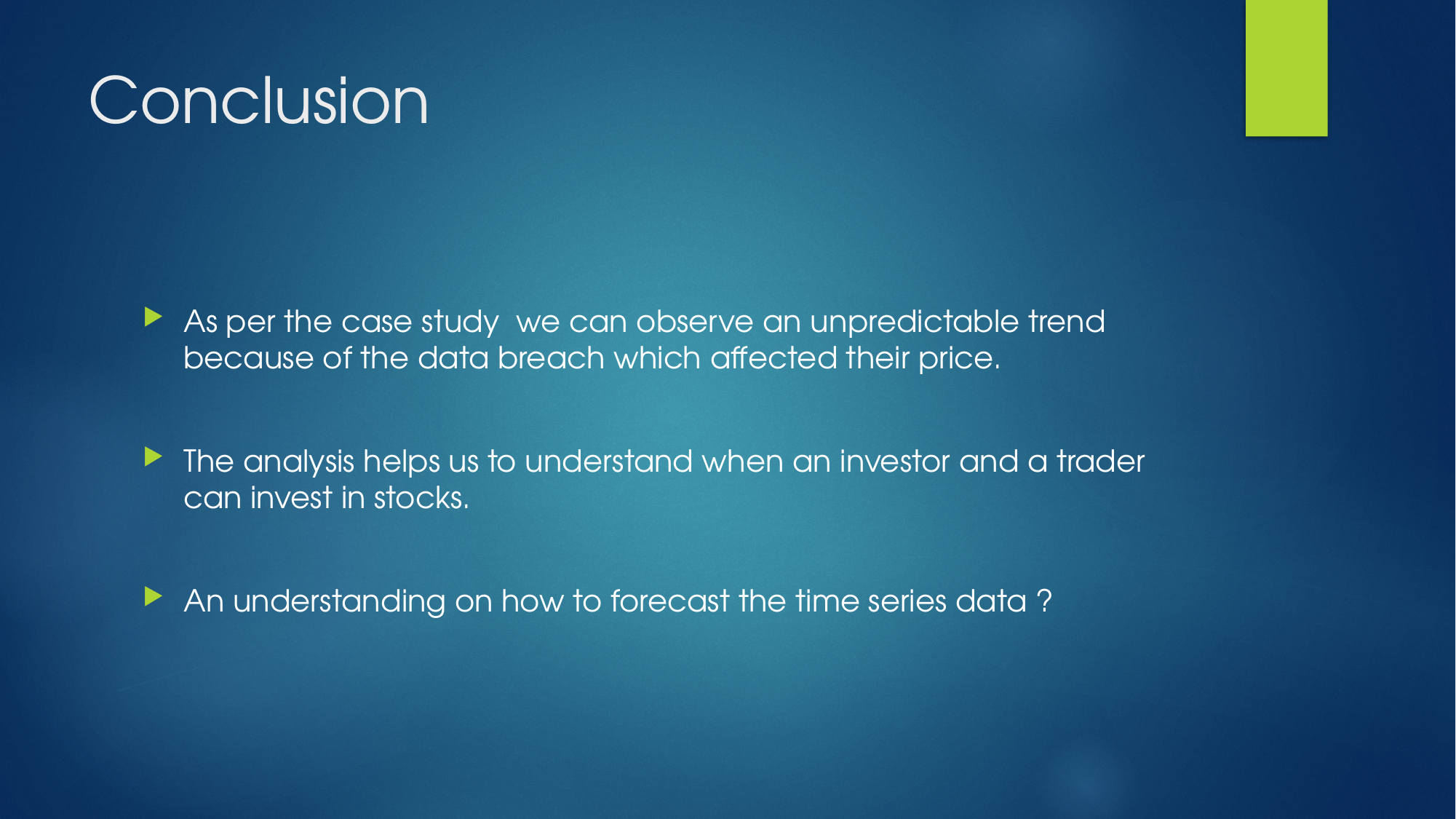

# Conclusion

As per the case study  we can observe an unpredictable trend because of the data breach which affected their price.

The analysis helps us to understand when an investor and a trader can invest in stocks.

An understanding on how to forecast the time series data ?